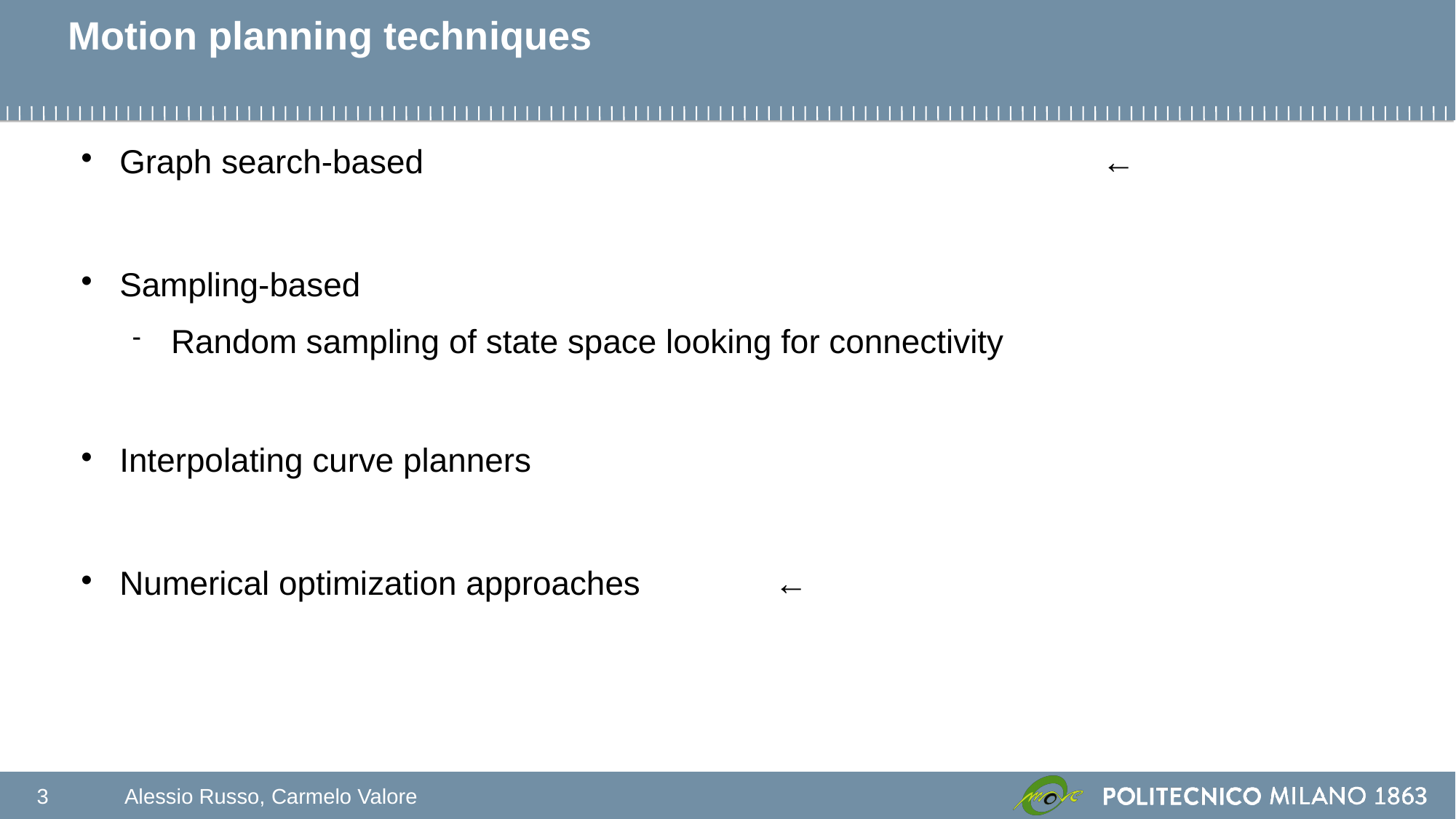

Motion planning techniques
Graph search-based							←

Sampling-based
Random sampling of state space looking for connectivity

Interpolating curve planners

Numerical optimization approaches		←
3
Alessio Russo, Carmelo Valore